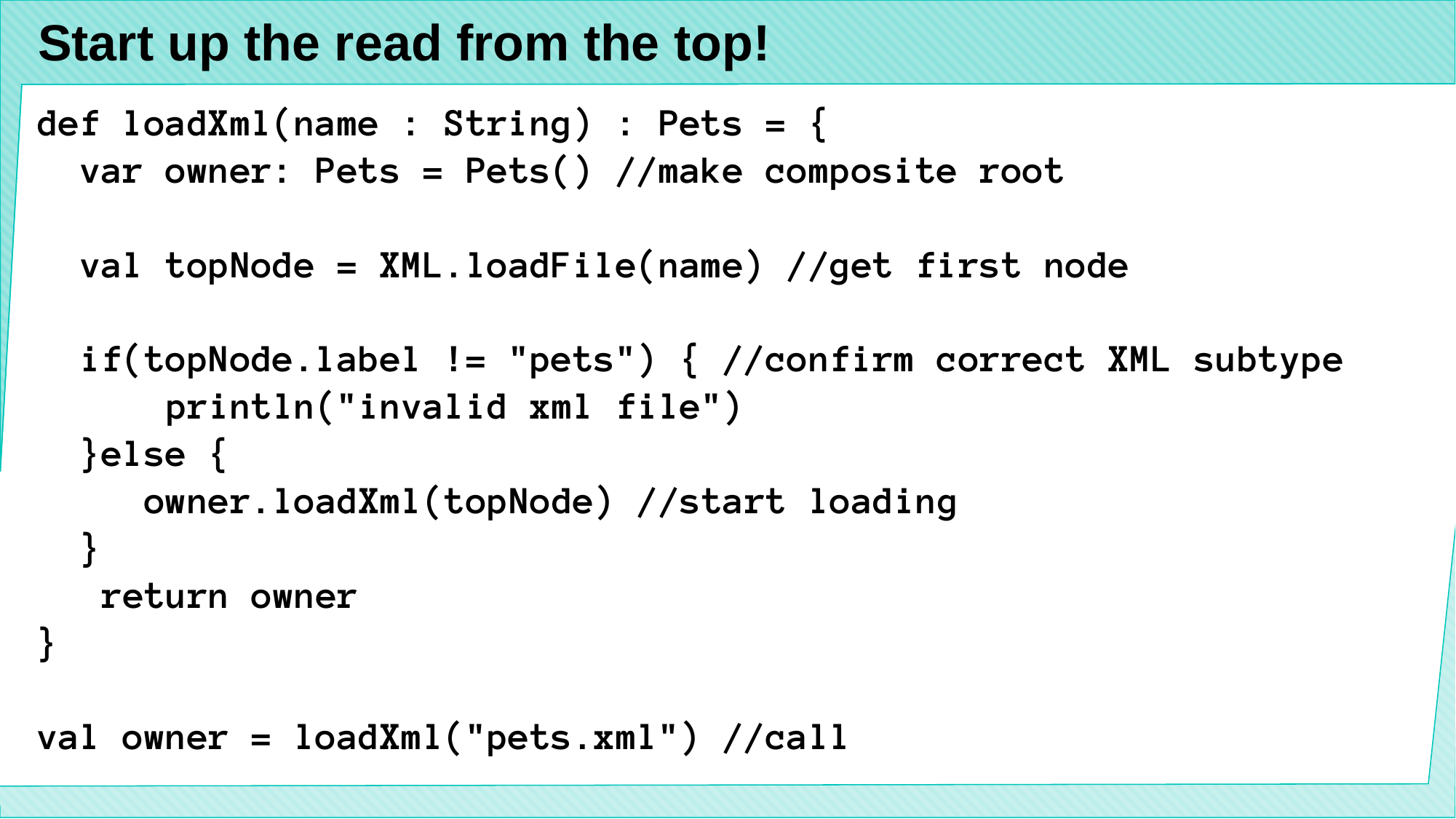

# Start up the read from the top!
def loadXml(name : String) : Pets = {
  var owner: Pets = Pets() //make composite root

  val topNode = XML.loadFile(name) //get first node

  if(topNode.label != "pets") { //confirm correct XML subtype
      println("invalid xml file")
  }else {
     owner.loadXml(topNode) //start loading
  }
   return owner
}

val owner = loadXml("pets.xml") //call